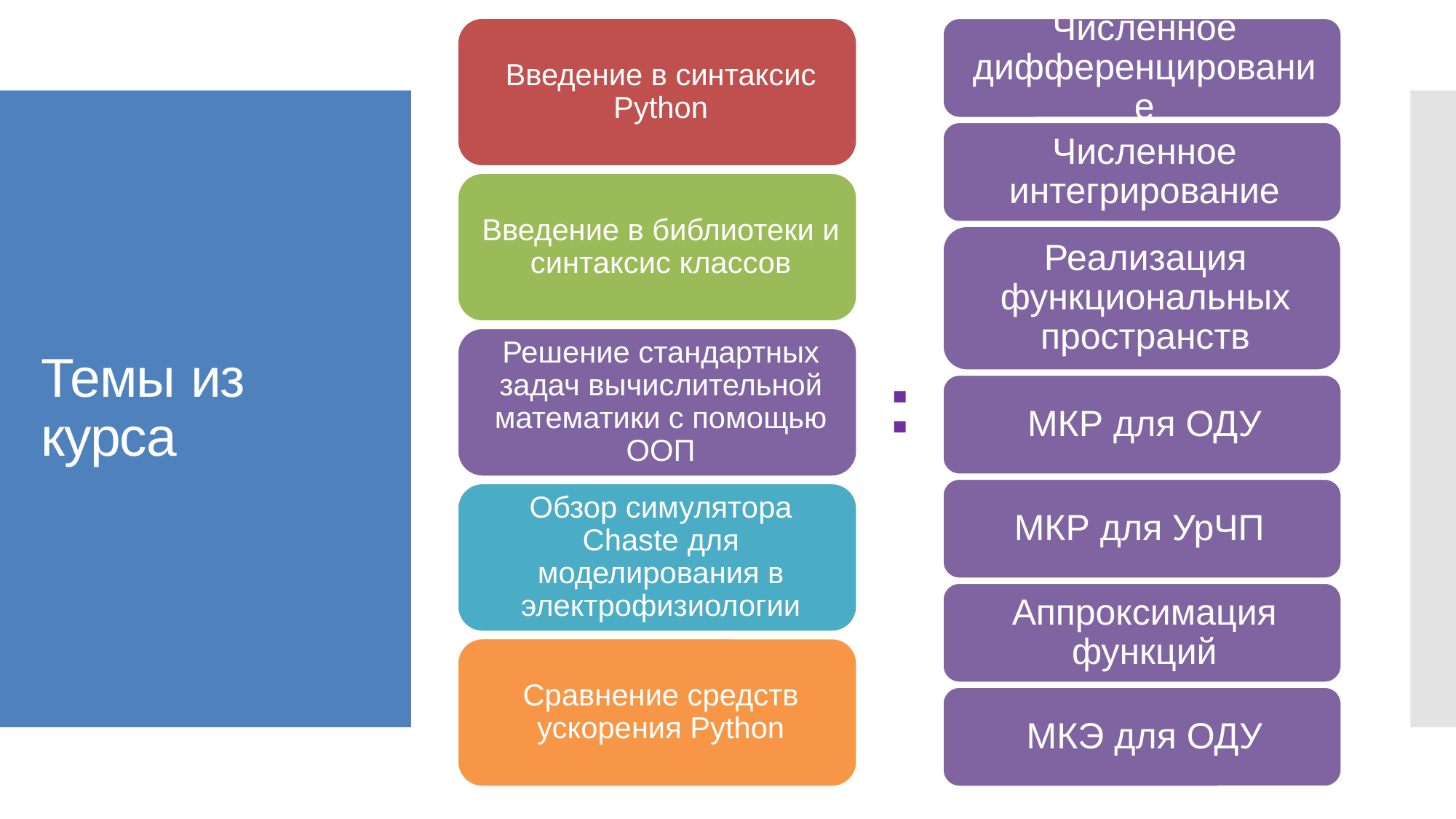

Введение в синтаксис Python
Введение в библиотеки и синтаксис классов
Решение стандартных задач вычислительной математики с помощью ООП
Обзор симулятора Chaste для моделирования в электрофизиологии
Сравнение средств ускорения Python
Численное дифференцирование
Численное интегрирование
Реализация функциональных пространств
МКР для ОДУ
МКР для УрЧП
Аппроксимация функций
МКЭ для ОДУ
# Темы из курса
: